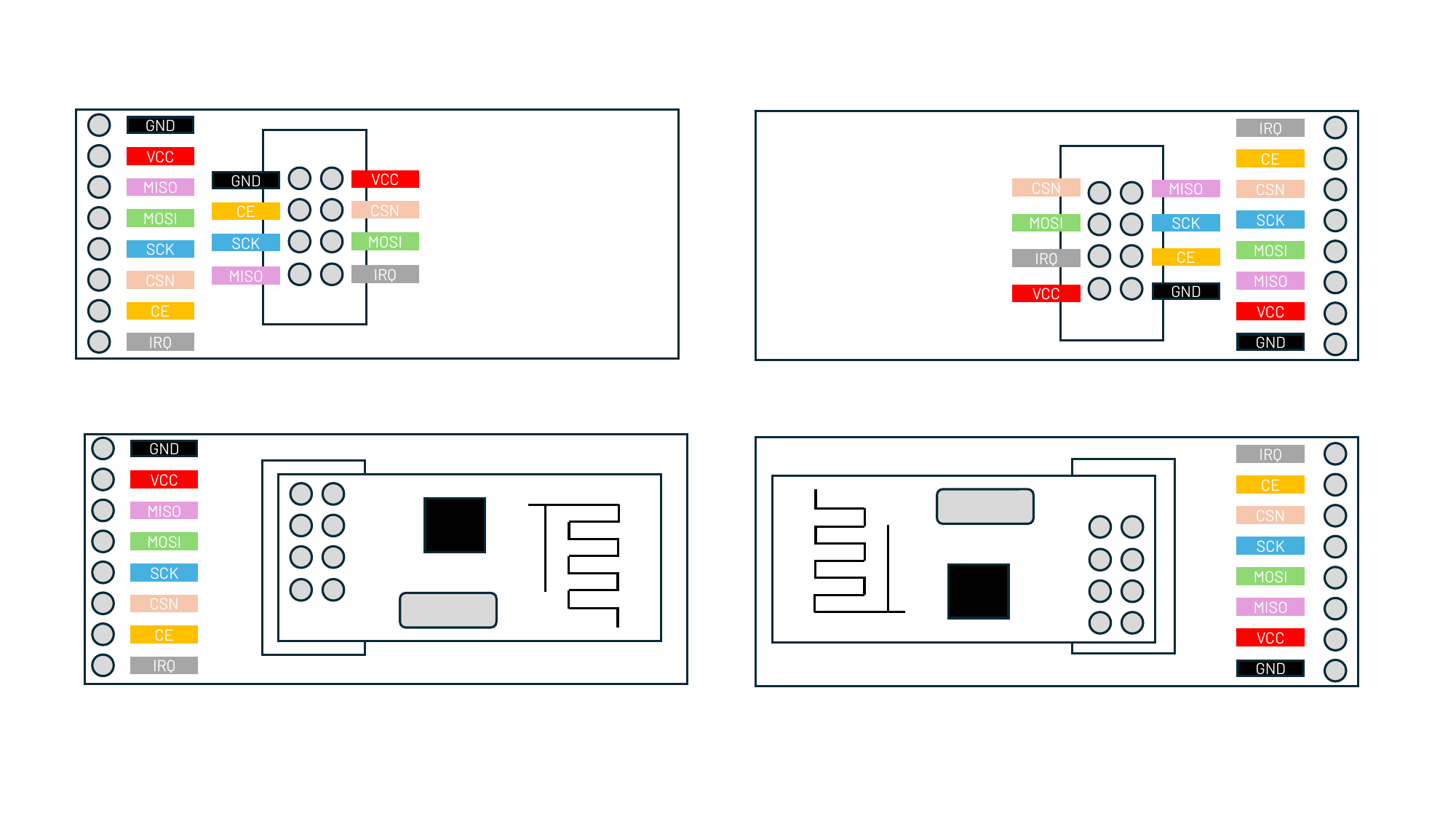

GND
IRQ

VCC
CE

VCC
GND

MISO
CSN
MISO
CSN

CSN
CE

MOSI
SCK

SCK
MOSI

MOSI
SCK

SCK
MOSI

CE
IRQ

IRQ
MISO

CSN
MISO

GND
VCC

CE
VCC

IRQ
GND

GND

IRQ

VCC

CE

MISO

CSN

MOSI

SCK

SCK

MOSI

CSN

MISO

CE

VCC

IRQ

GND